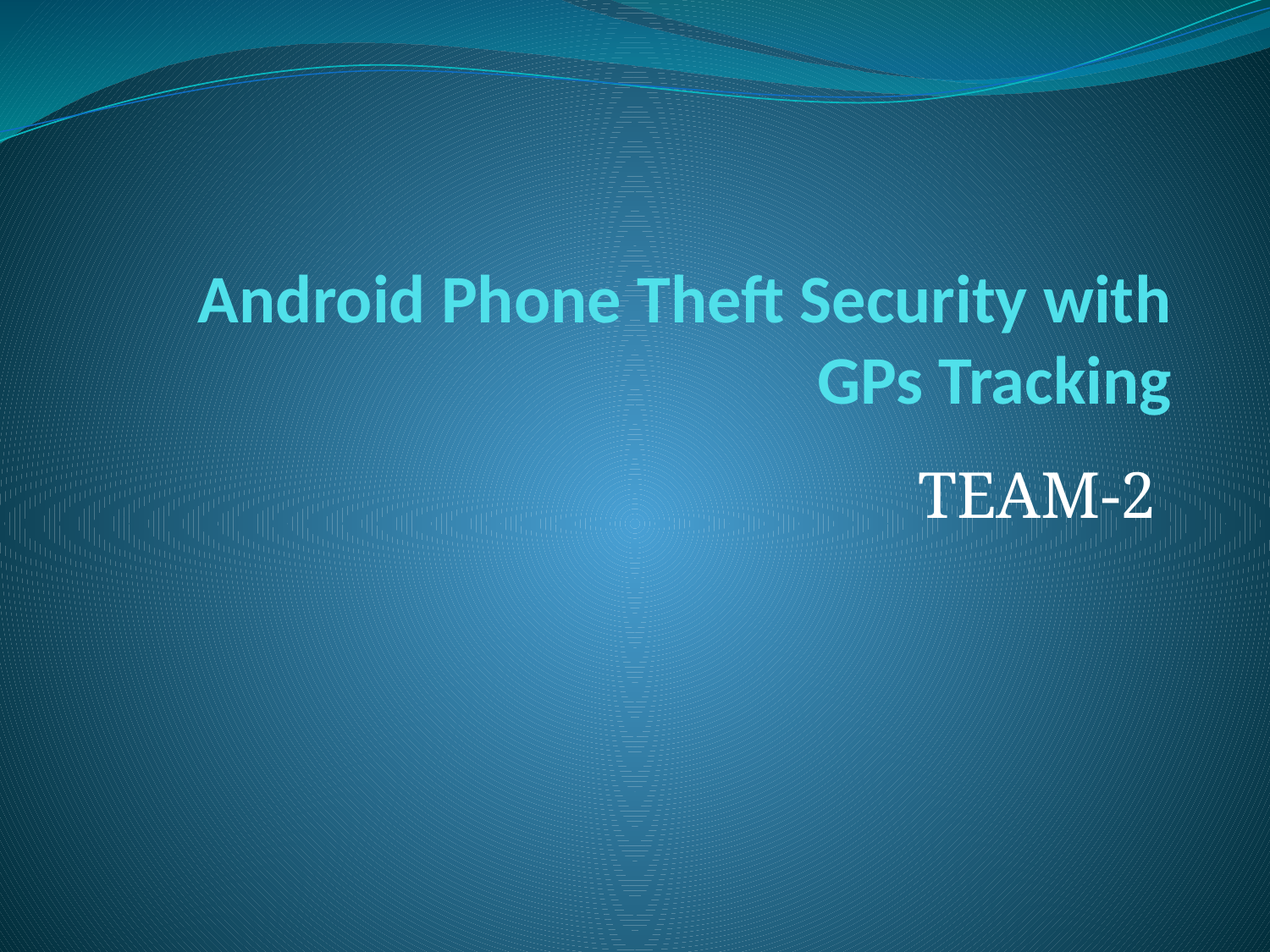

# Android Phone Theft Security with GPs Tracking
TEAM-2